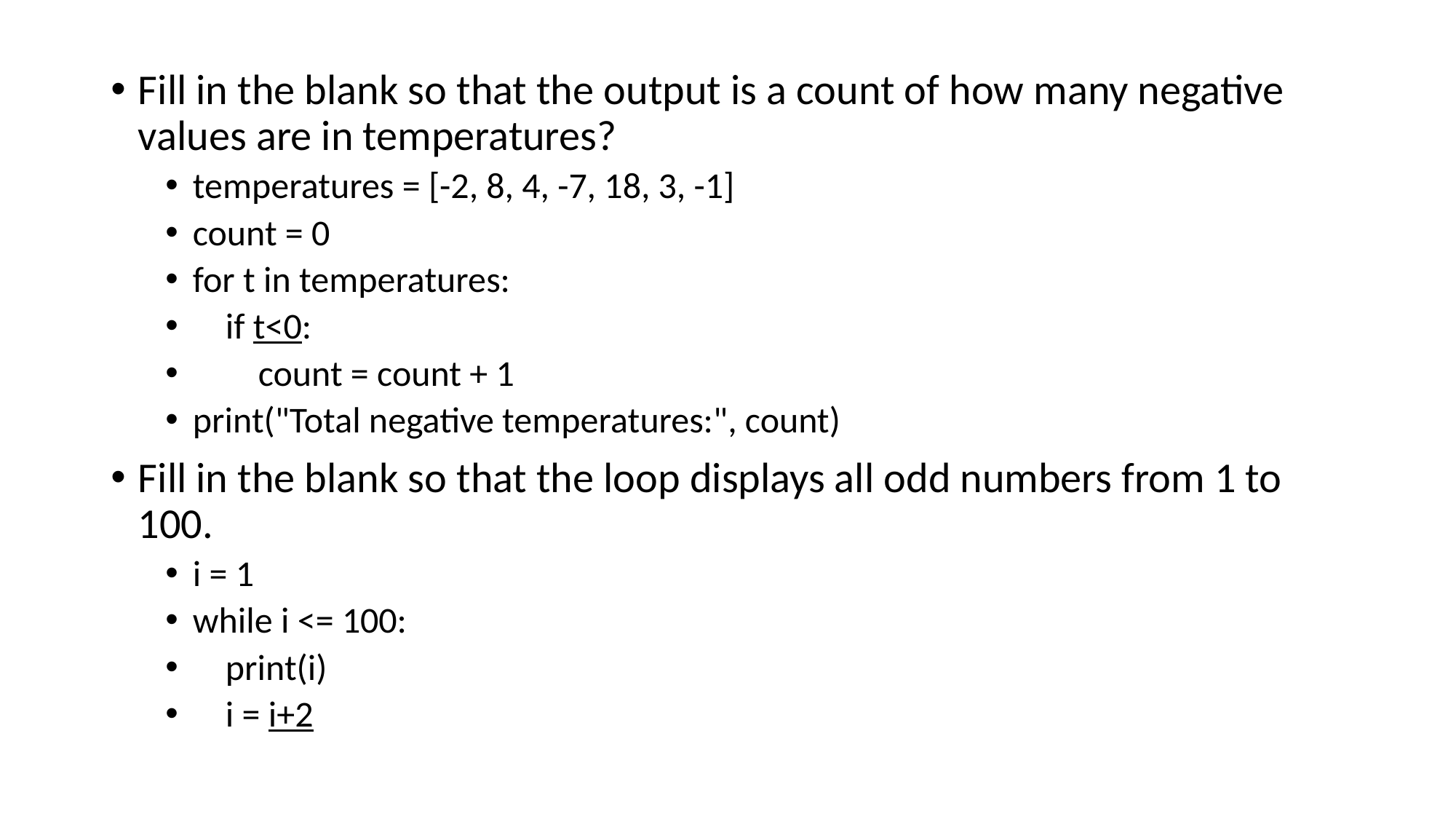

Fill in the blank so that the output is a count of how many negative values are in temperatures?
temperatures = [-2, 8, 4, -7, 18, 3, -1]
count = 0
for t in temperatures:
    if t<0:
        count = count + 1
print("Total negative temperatures:", count)
Fill in the blank so that the loop displays all odd numbers from 1 to 100.
i = 1
while i <= 100:
    print(i)
    i = i+2